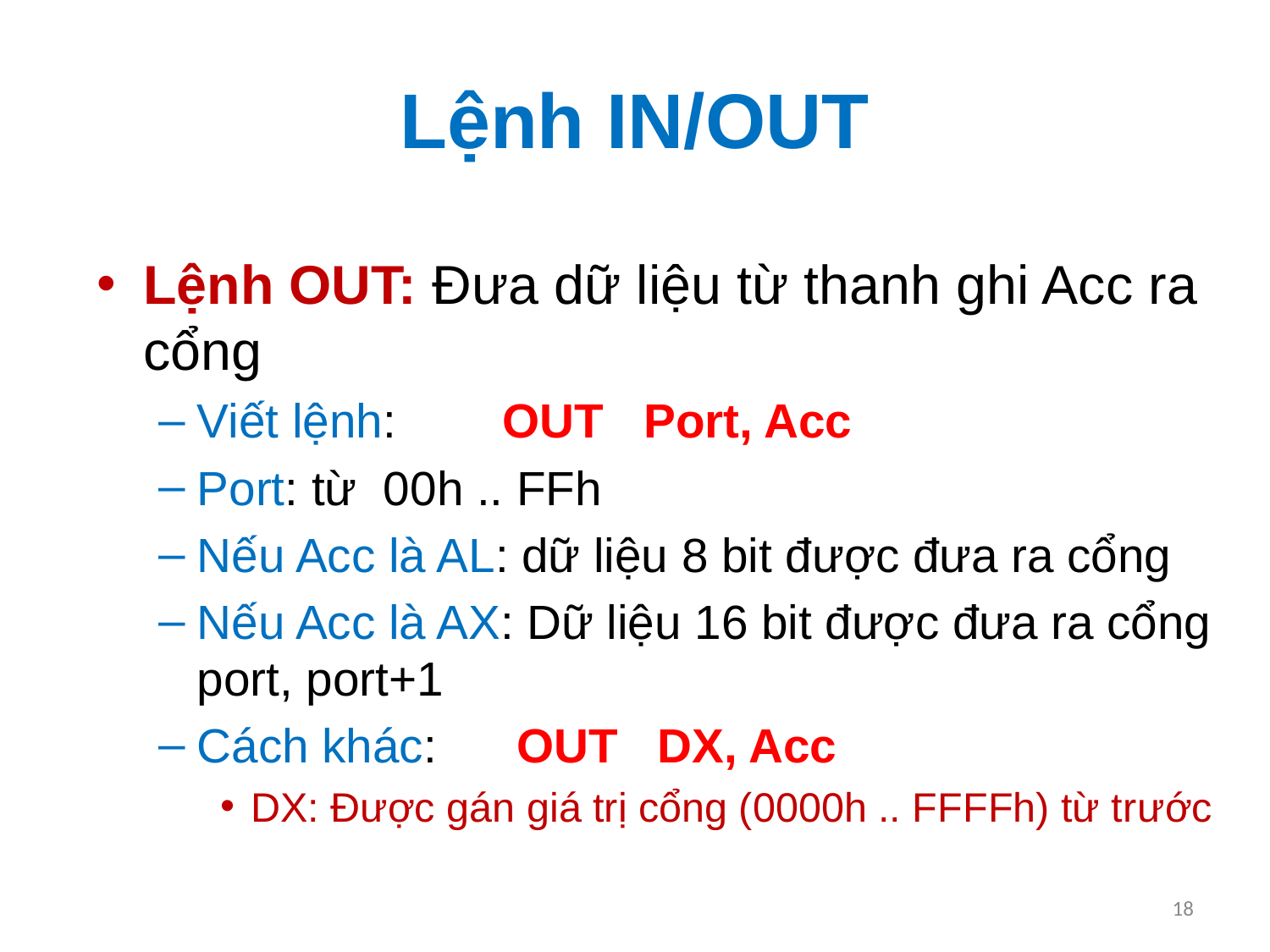

# Lệnh IN/OUT
Lệnh OUT: Đưa dữ liệu từ thanh ghi Acc ra cổng
Viết lệnh:        OUT   Port, Acc
Port: từ  00h .. FFh
Nếu Acc là AL: dữ liệu 8 bit được đưa ra cổng
Nếu Acc là AX: Dữ liệu 16 bit được đưa ra cổng port, port+1
Cách khác:      OUT   DX, Acc
DX: Được gán giá trị cổng (0000h .. FFFFh) từ trước
18